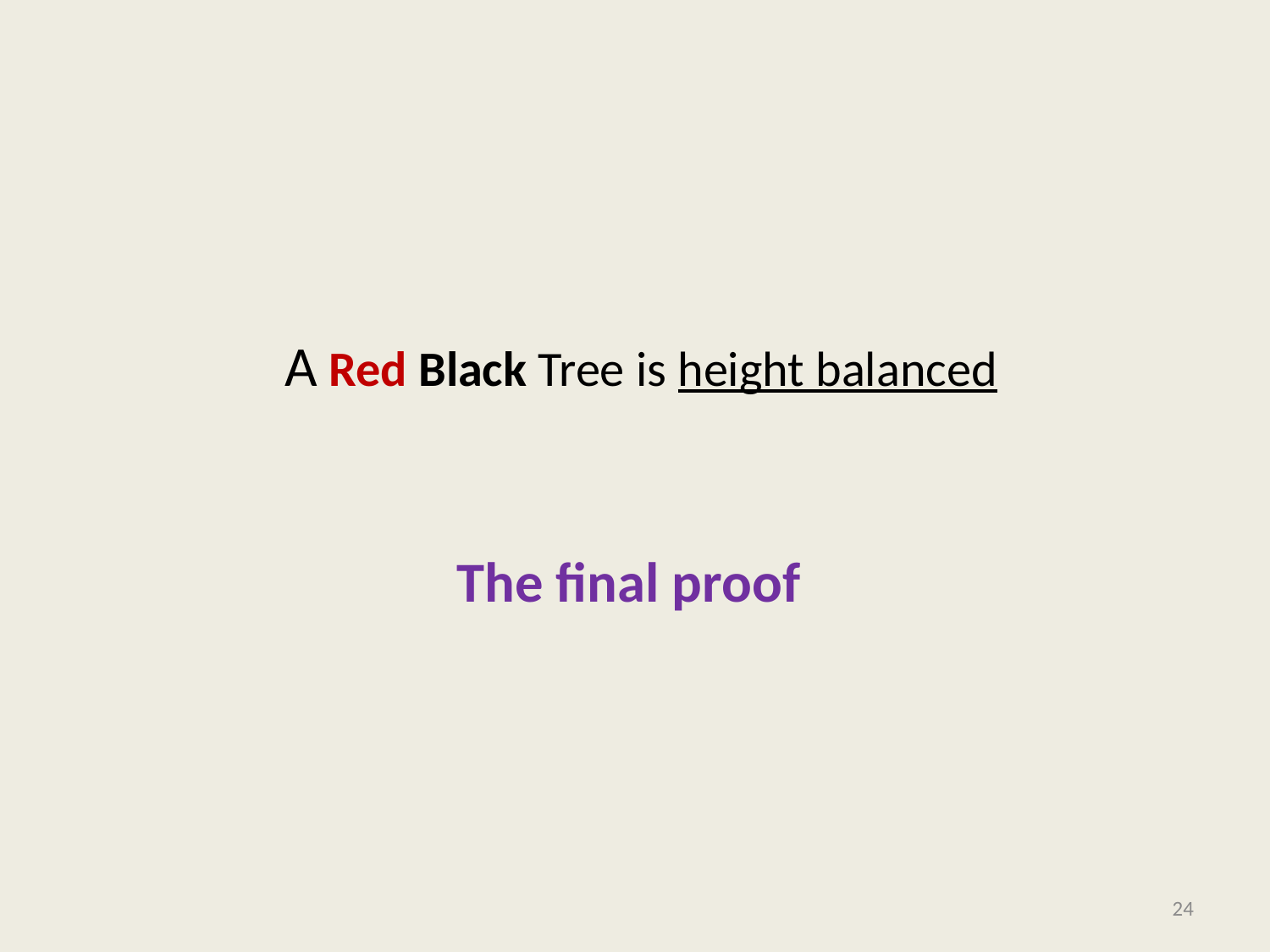

# A Red Black Tree is height balanced
The final proof
24